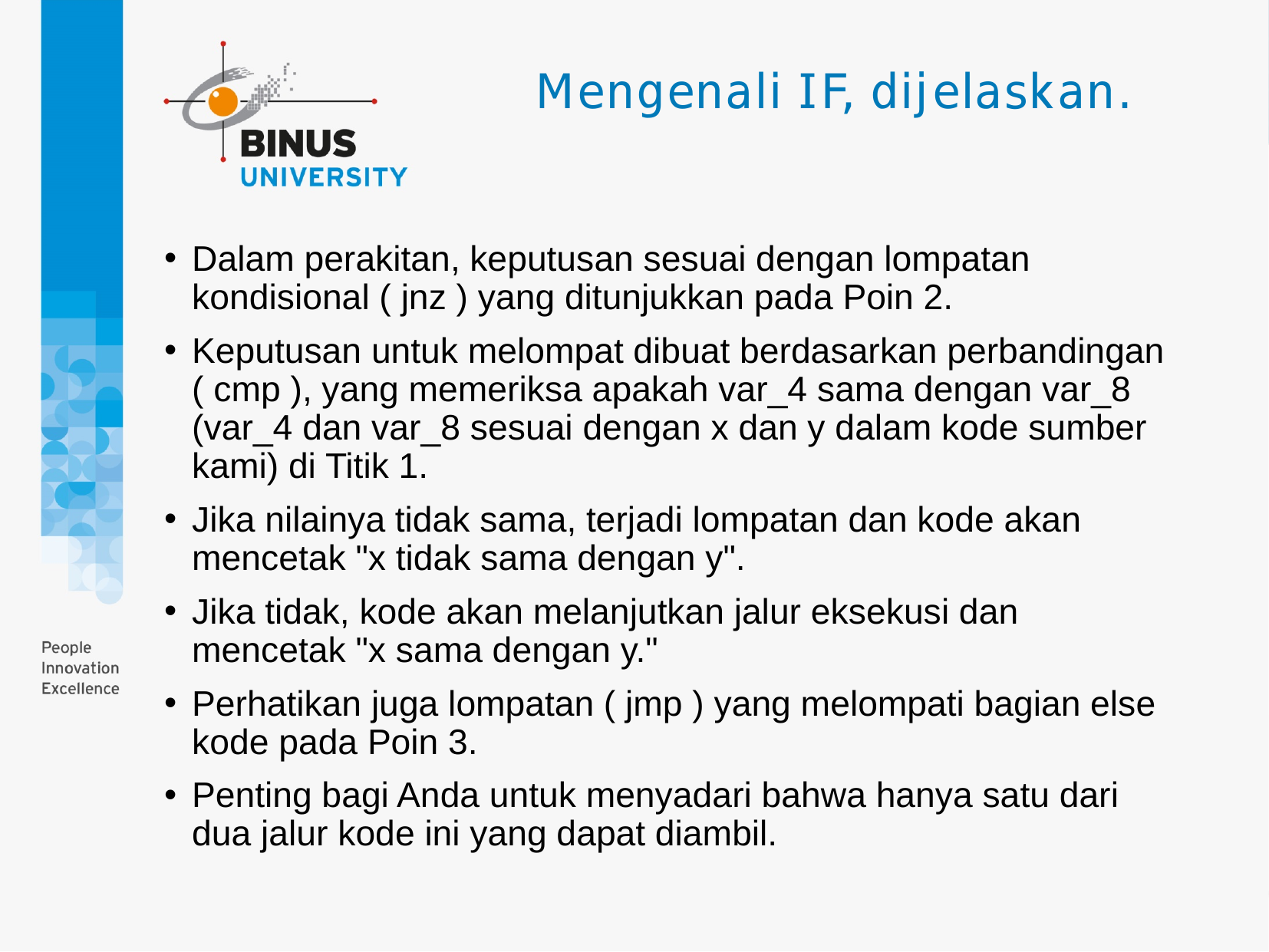

Mengenali IF, dijelaskan.
Dalam perakitan, keputusan sesuai dengan lompatan kondisional ( jnz ) yang ditunjukkan pada Poin 2.
Keputusan untuk melompat dibuat berdasarkan perbandingan ( cmp ), yang memeriksa apakah var_4 sama dengan var_8 (var_4 dan var_8 sesuai dengan x dan y dalam kode sumber kami) di Titik 1.
Jika nilainya tidak sama, terjadi lompatan dan kode akan mencetak "x tidak sama dengan y".
Jika tidak, kode akan melanjutkan jalur eksekusi dan mencetak "x sama dengan y."
Perhatikan juga lompatan ( jmp ) yang melompati bagian else kode pada Poin 3.
Penting bagi Anda untuk menyadari bahwa hanya satu dari dua jalur kode ini yang dapat diambil.